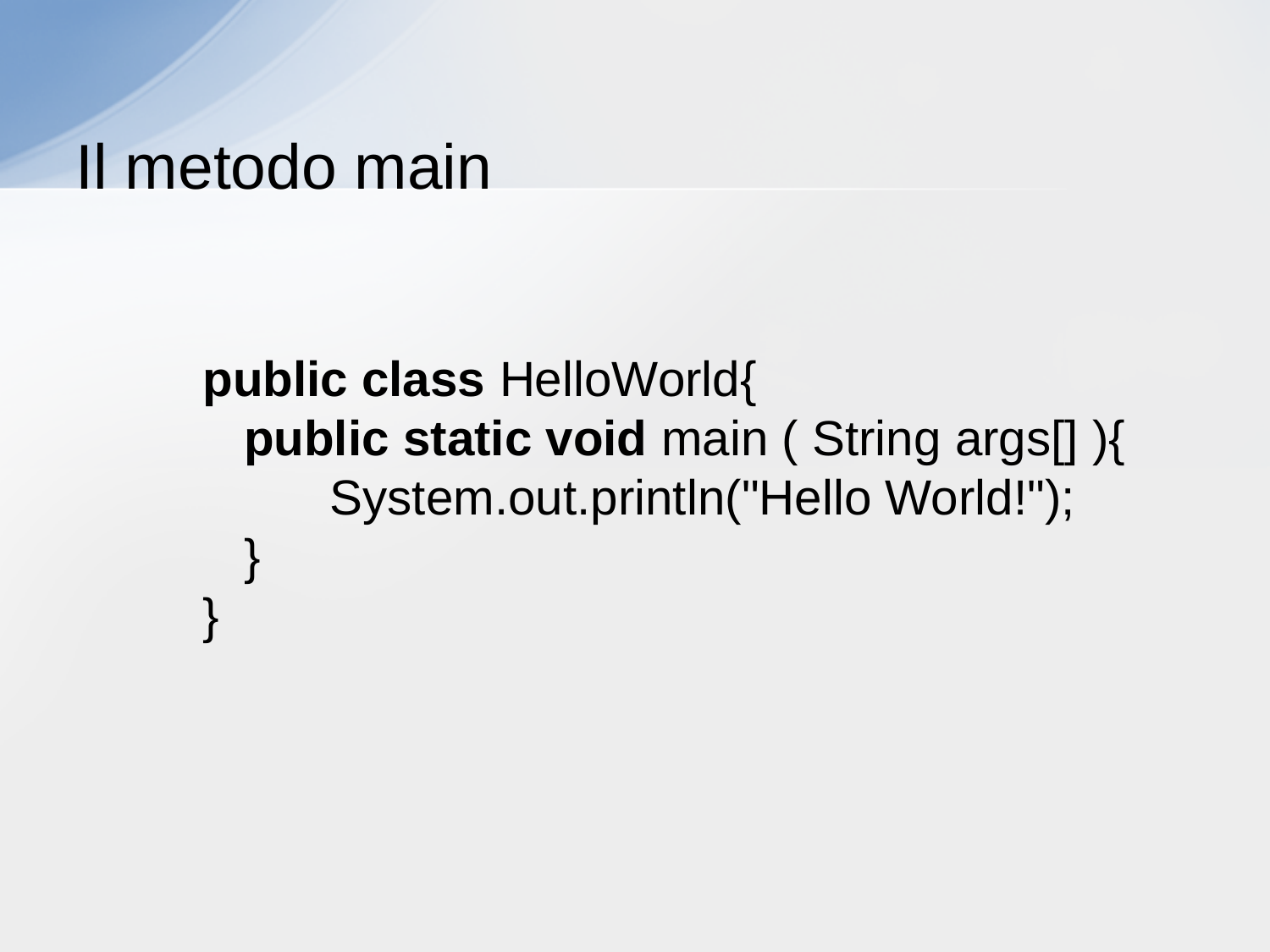

# Il metodo main

	public class HelloWorld{
	   public static void main ( String args[] ){
		System.out.println("Hello World!");
	   }
	}